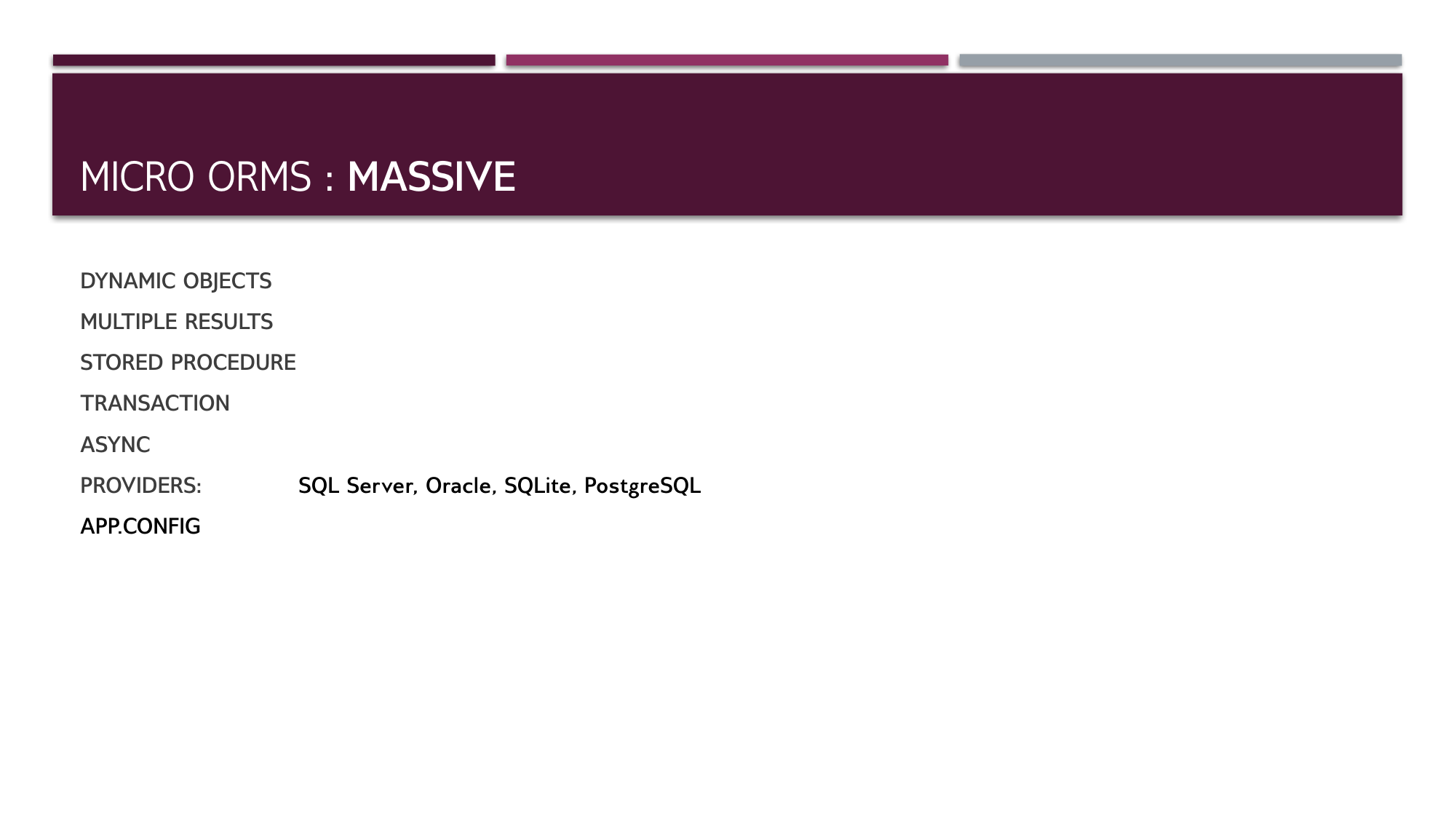

# Micro Orms : massive
DYNAMIC OBJECTS
MULTIPLE RESULTS
STORED PROCEDURE
TRANSACTION
ASYNC
PROVIDERS:  	SQL Server, Oracle, SQLite, PostgreSQL
APP.CONFIG